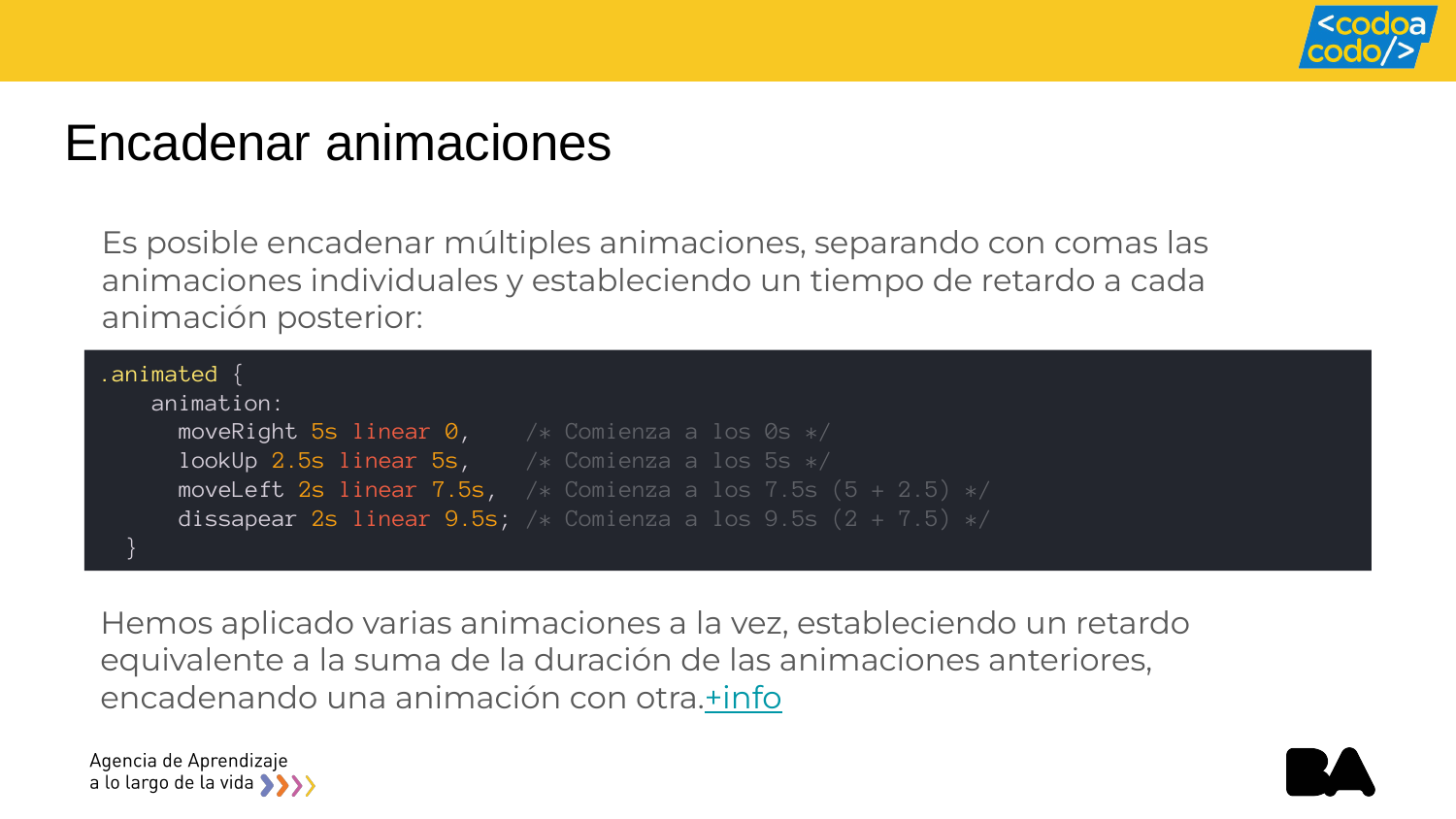

# Encadenar animaciones

Es posible encadenar múltiples animaciones, separando con comas las animaciones individuales y estableciendo un tiempo de retardo a cada animación posterior:
.animated {
    animation:
      moveRight 5s linear 0,    /* Comienza a los 0s */
      lookUp 2.5s linear 5s,    /* Comienza a los 5s */
      moveLeft 2s linear 7.5s,  /* Comienza a los 7.5s (5 + 2.5) */
      dissapear 2s linear 9.5s; /* Comienza a los 9.5s (2 + 7.5) */
  }
Hemos aplicado varias animaciones a la vez, estableciendo un retardo equivalente a la suma de la duración de las animaciones anteriores, encadenando una animación con otra.+info